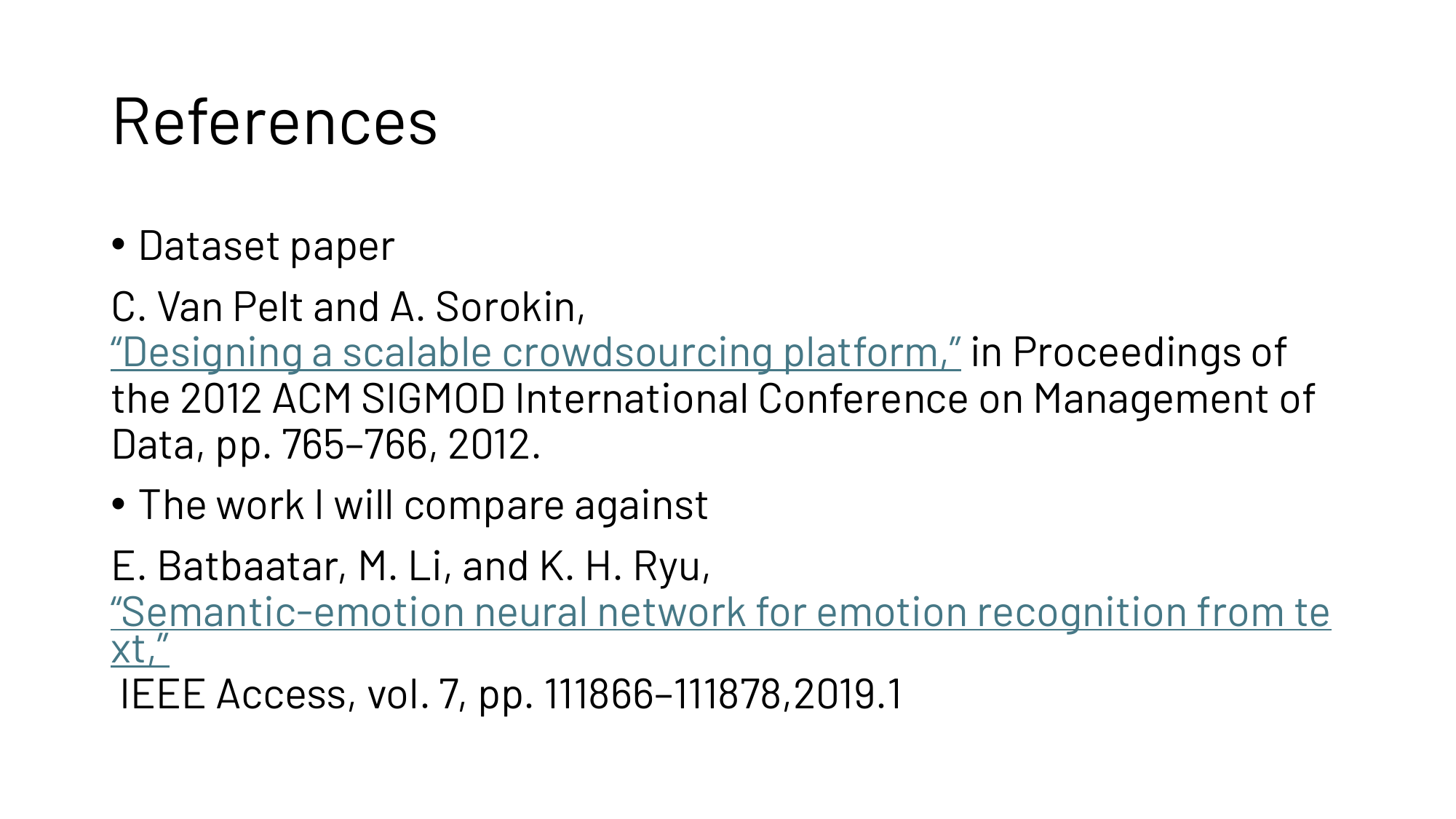

# References
Dataset paper
C. Van Pelt and A. Sorokin, “Designing a scalable crowdsourcing platform,” in Proceedings of the 2012 ACM SIGMOD International Conference on Management of Data, pp. 765–766, 2012.
The work I will compare against
E. Batbaatar, M. Li, and K. H. Ryu, “Semantic-emotion neural network for emotion recognition from text,” IEEE Access, vol. 7, pp. 111866–111878,2019.1